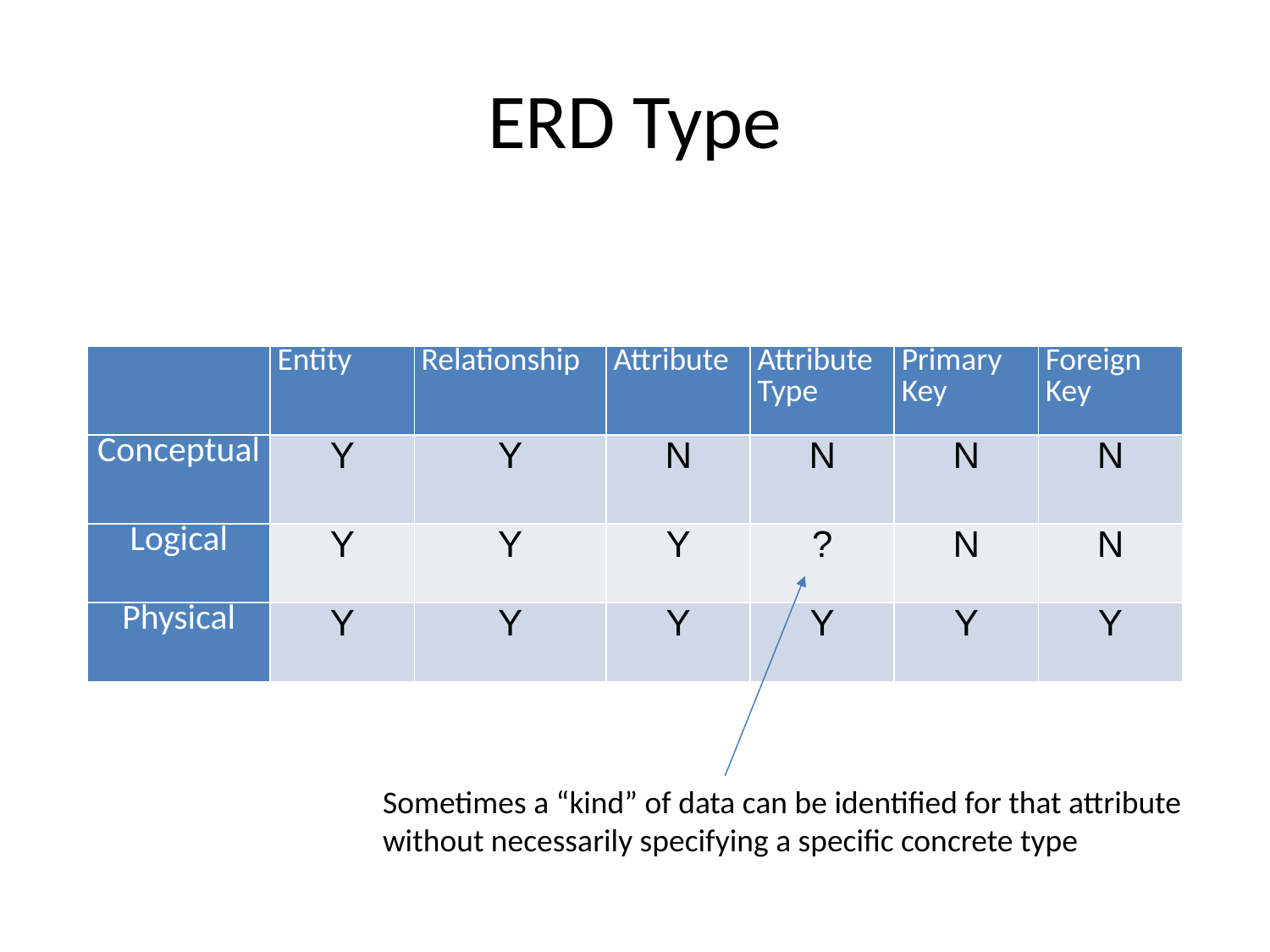

# ERD Type
|  | Entity | Relationship | Attribute | Attribute Type | Primary Key | Foreign Key |
| --- | --- | --- | --- | --- | --- | --- |
| Conceptual | Y | Y | N | N | N | N |
| Logical | Y | Y | Y | ? | N | N |
| Physical | Y | Y | Y | Y | Y | Y |
Sometimes a “kind” of data can be identified for that attribute
without necessarily specifying a specific concrete type